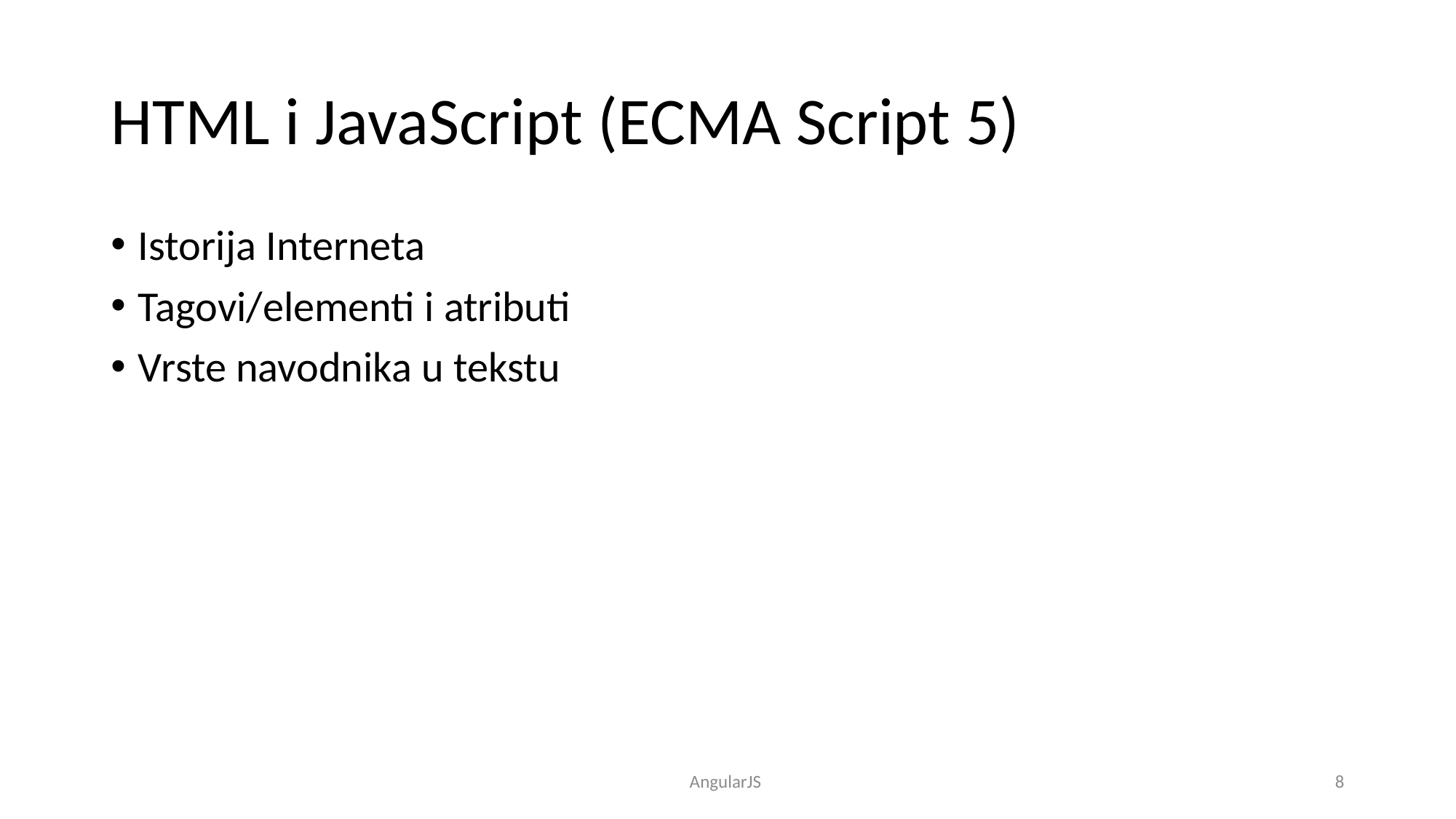

# HTML i JavaScript (ECMA Script 5)
Istorija Interneta
Tagovi/elementi i atributi
Vrste navodnika u tekstu
AngularJS
8